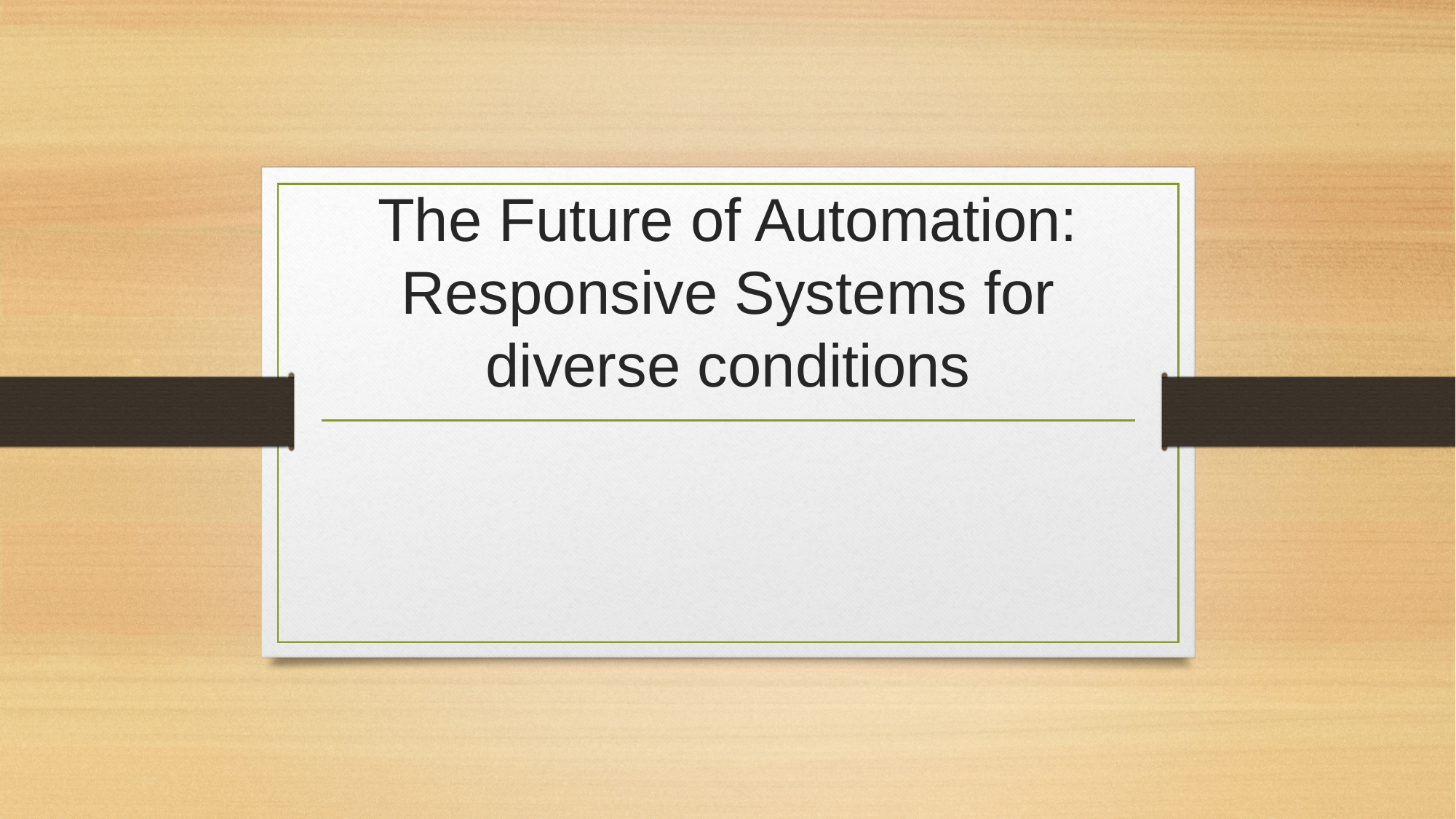

# The Future of Automation: Responsive Systems for diverse conditions